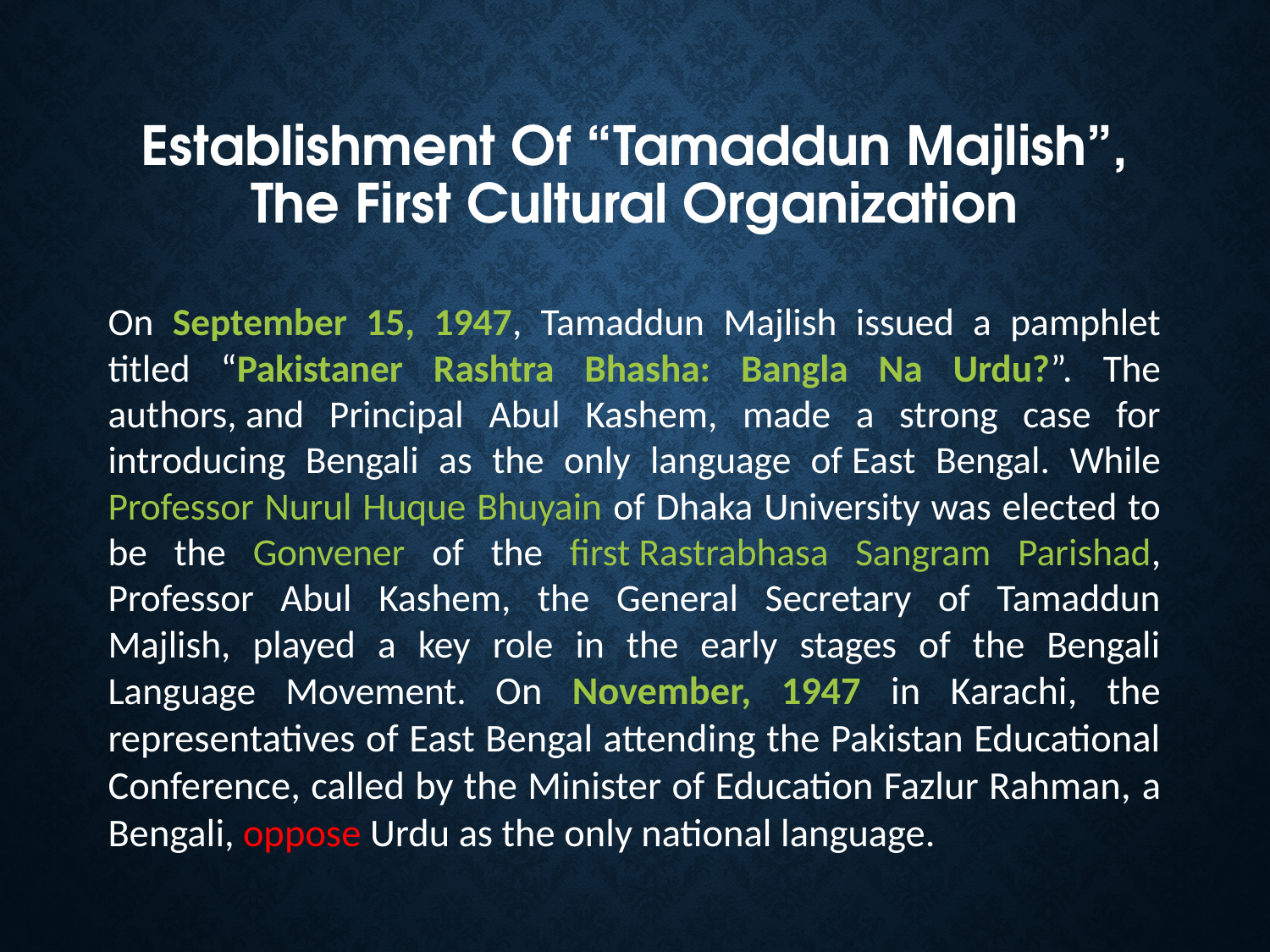

# Establishment Of “Tamaddun Majlish”, The First Cultural Organization
On September 15, 1947, Tamaddun Majlish issued a pamphlet titled “Pakistaner Rashtra Bhasha: Bangla Na Urdu?”. The authors, and Principal Abul Kashem, made a strong case for introducing Bengali as the only language of East Bengal. While Professor Nurul Huque Bhuyain of Dhaka University was elected to be the Gonvener of the first Rastrabhasa Sangram Parishad, Professor Abul Kashem, the General Secretary of Tamaddun Majlish, played a key role in the early stages of the Bengali Language Movement. On November, 1947 in Karachi, the representatives of East Bengal attending the Pakistan Educational Conference, called by the Minister of Education Fazlur Rahman, a Bengali, oppose Urdu as the only national language.